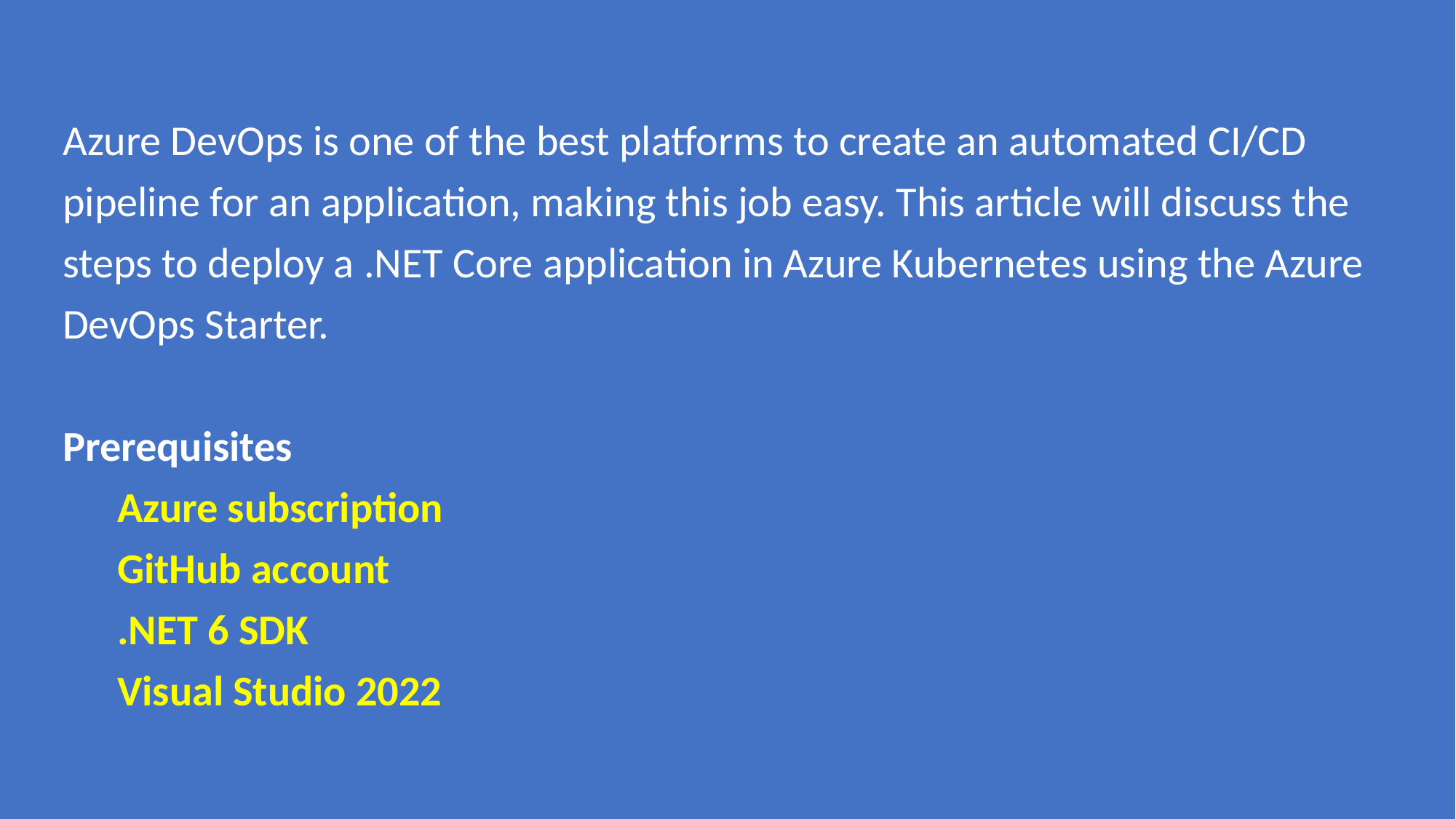

Azure DevOps is one of the best platforms to create an automated CI/CD pipeline for an application, making this job easy. This article will discuss the steps to deploy a .NET Core application in Azure Kubernetes using the Azure DevOps Starter.
Prerequisites
Azure subscription
GitHub account
.NET 6 SDK
Visual Studio 2022